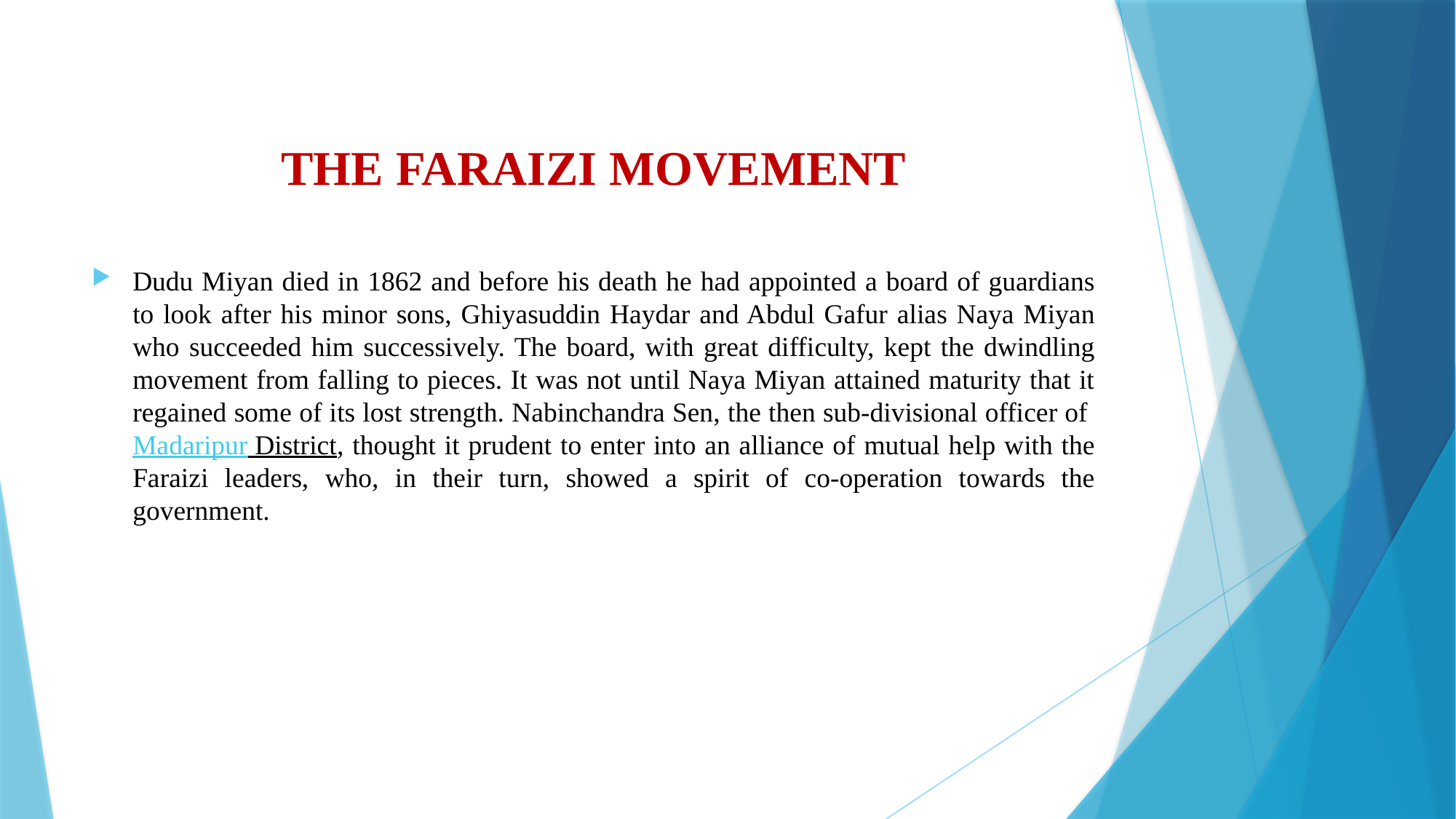

# THE FARAIZI MOVEMENT
Dudu Miyan died in 1862 and before his death he had appointed a board of guardians to look after his minor sons, Ghiyasuddin Haydar and Abdul Gafur alias Naya Miyan who succeeded him successively. The board, with great difficulty, kept the dwindling movement from falling to pieces. It was not until Naya Miyan attained maturity that it regained some of its lost strength. Nabinchandra Sen, the then sub-divisional officer of Madaripur District, thought it prudent to enter into an alliance of mutual help with the Faraizi leaders, who, in their turn, showed a spirit of co-operation towards the government.